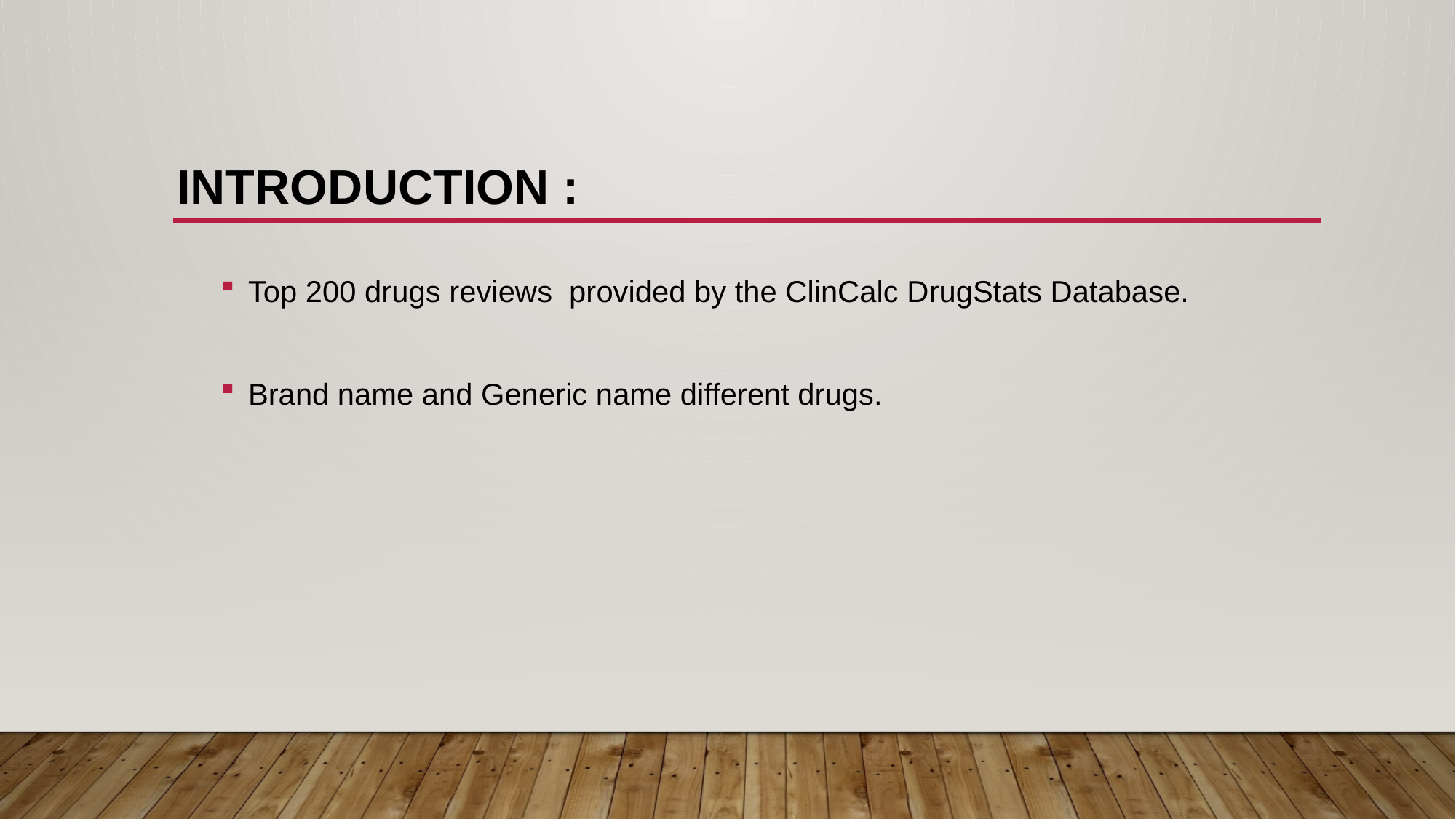

# Introduction :
Top 200 drugs reviews  provided by the ClinCalc DrugStats Database.
Brand name and Generic name different drugs.